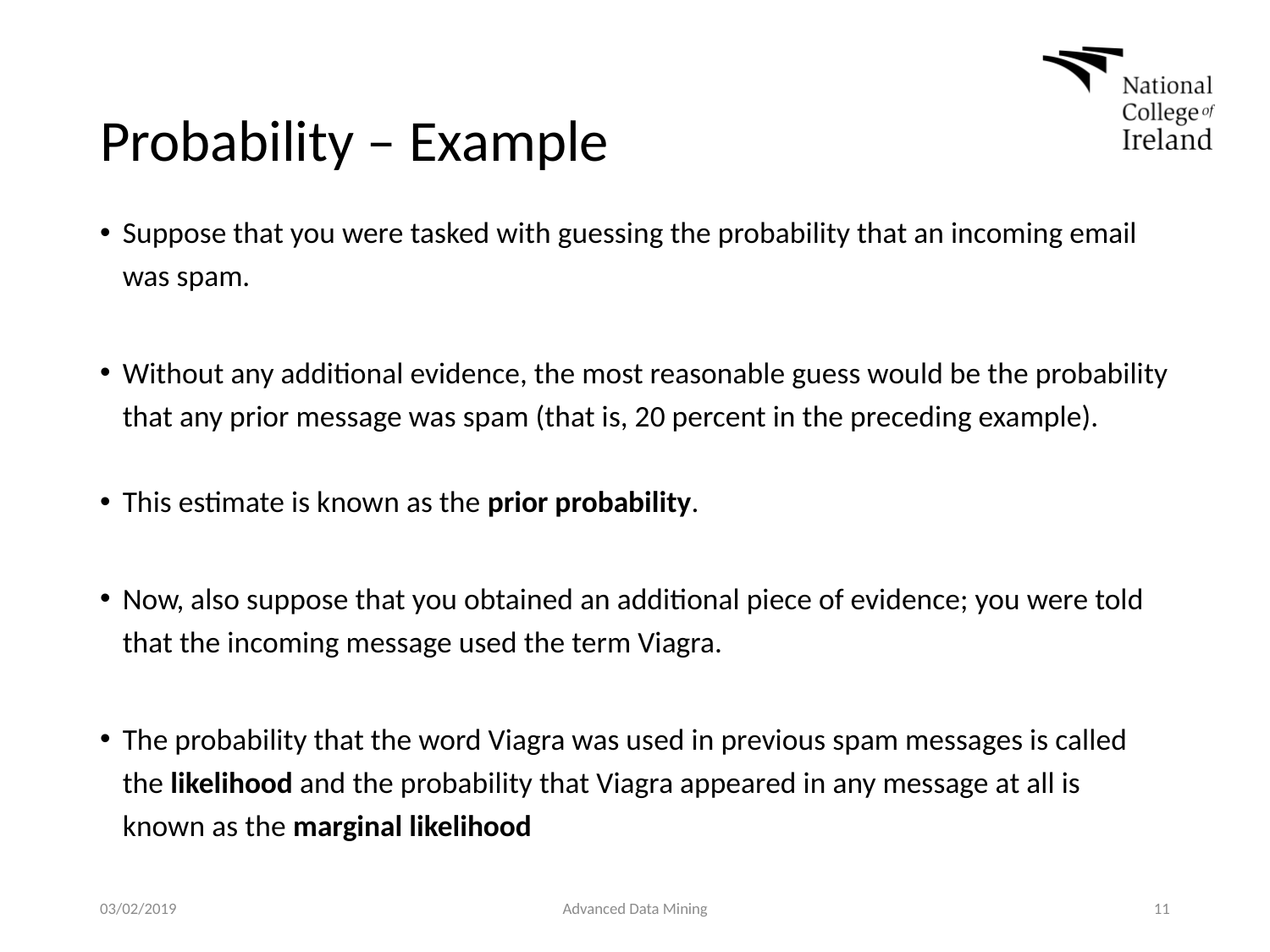

# Probability – Example
Suppose that you were tasked with guessing the probability that an incoming email was spam.

Without any additional evidence, the most reasonable guess would be the probability that any prior message was spam (that is, 20 percent in the preceding example).

This estimate is known as the prior probability.

Now, also suppose that you obtained an additional piece of evidence; you were told that the incoming message used the term Viagra.

The probability that the word Viagra was used in previous spam messages is called the likelihood and the probability that Viagra appeared in any message at all is known as the marginal likelihood
03/02/2019
Advanced Data Mining
11